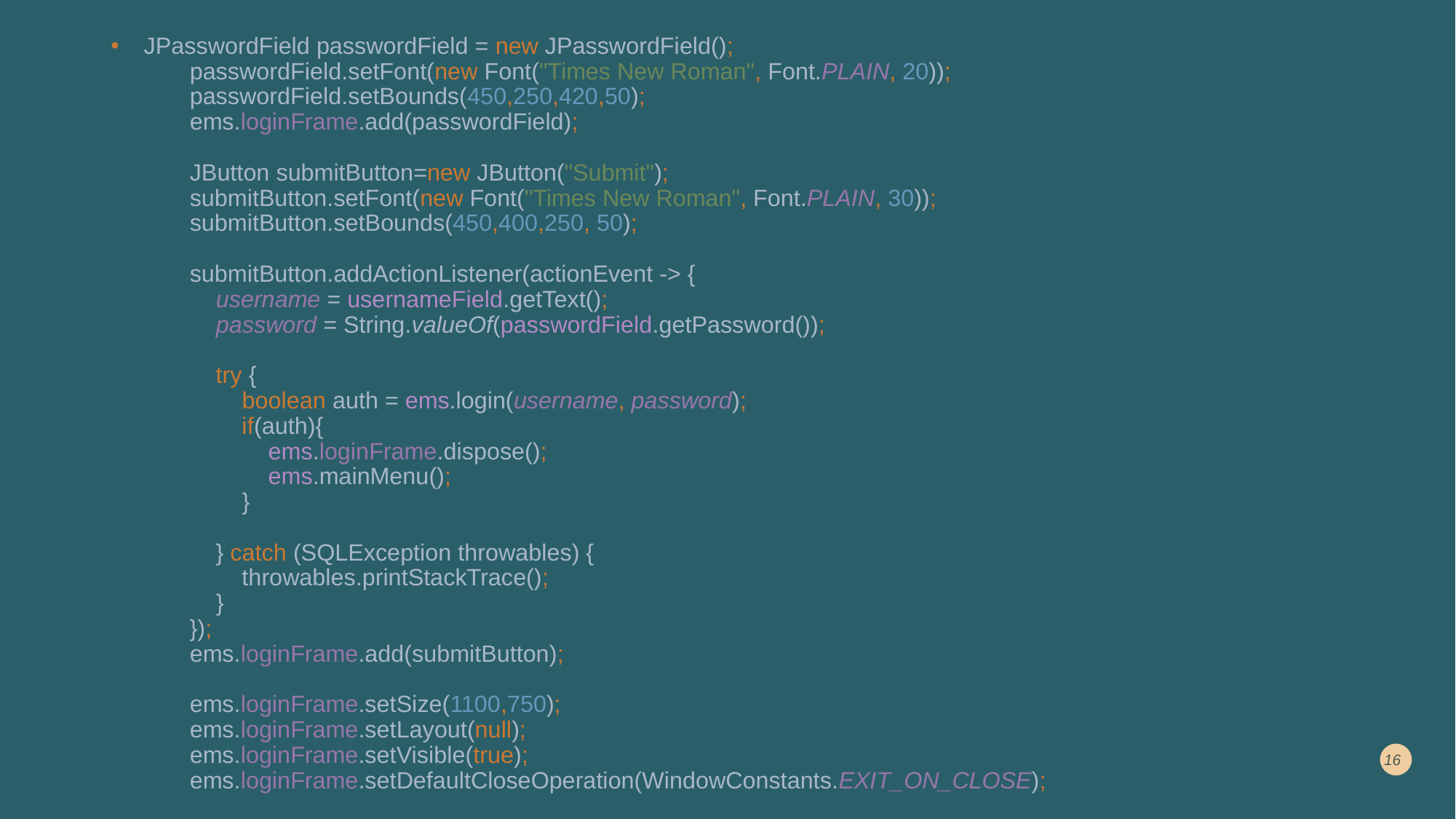

JPasswordField passwordField = new JPasswordField();
        passwordField.setFont(new Font("Times New Roman", Font.PLAIN, 20));
        passwordField.setBounds(450,250,420,50);
        ems.loginFrame.add(passwordField);
        JButton submitButton=new JButton("Submit");
        submitButton.setFont(new Font("Times New Roman", Font.PLAIN, 30));
        submitButton.setBounds(450,400,250, 50);
        submitButton.addActionListener(actionEvent -> {
            username = usernameField.getText();
            password = String.valueOf(passwordField.getPassword());
            try {
                boolean auth = ems.login(username, password);
                if(auth){
                    ems.loginFrame.dispose();
                    ems.mainMenu();
                }
            } catch (SQLException throwables) {
                throwables.printStackTrace();
            }
        });
        ems.loginFrame.add(submitButton);
        ems.loginFrame.setSize(1100,750);
        ems.loginFrame.setLayout(null);
        ems.loginFrame.setVisible(true);
        ems.loginFrame.setDefaultCloseOperation(WindowConstants.EXIT_ON_CLOSE);
16